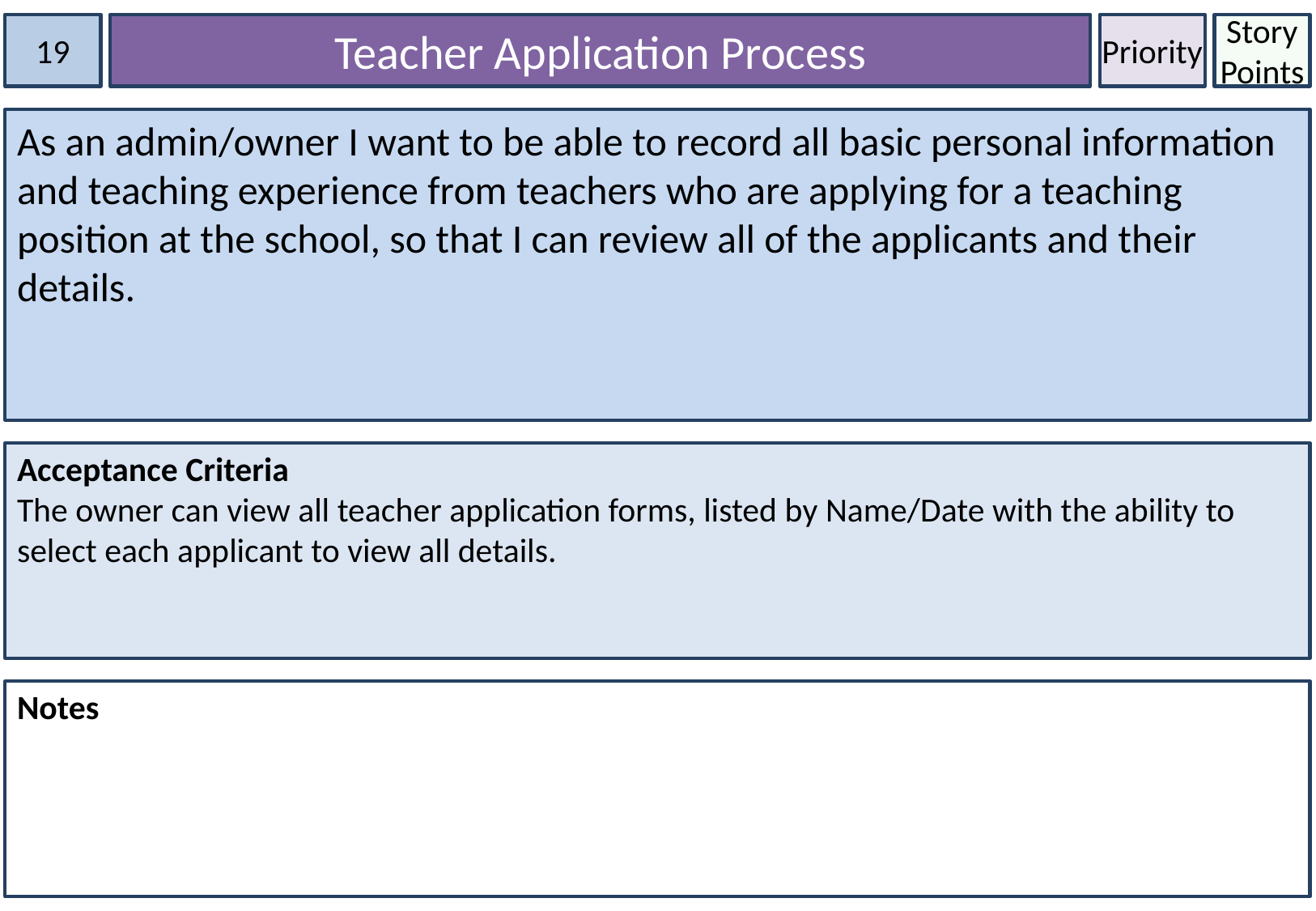

19
Teacher Application Process
Priority
Story Points
As an admin/owner I want to be able to record all basic personal information and teaching experience from teachers who are applying for a teaching position at the school, so that I can review all of the applicants and their details.
Acceptance Criteria
The owner can view all teacher application forms, listed by Name/Date with the ability to select each applicant to view all details.
Notes
Create a repository of teacher applications.